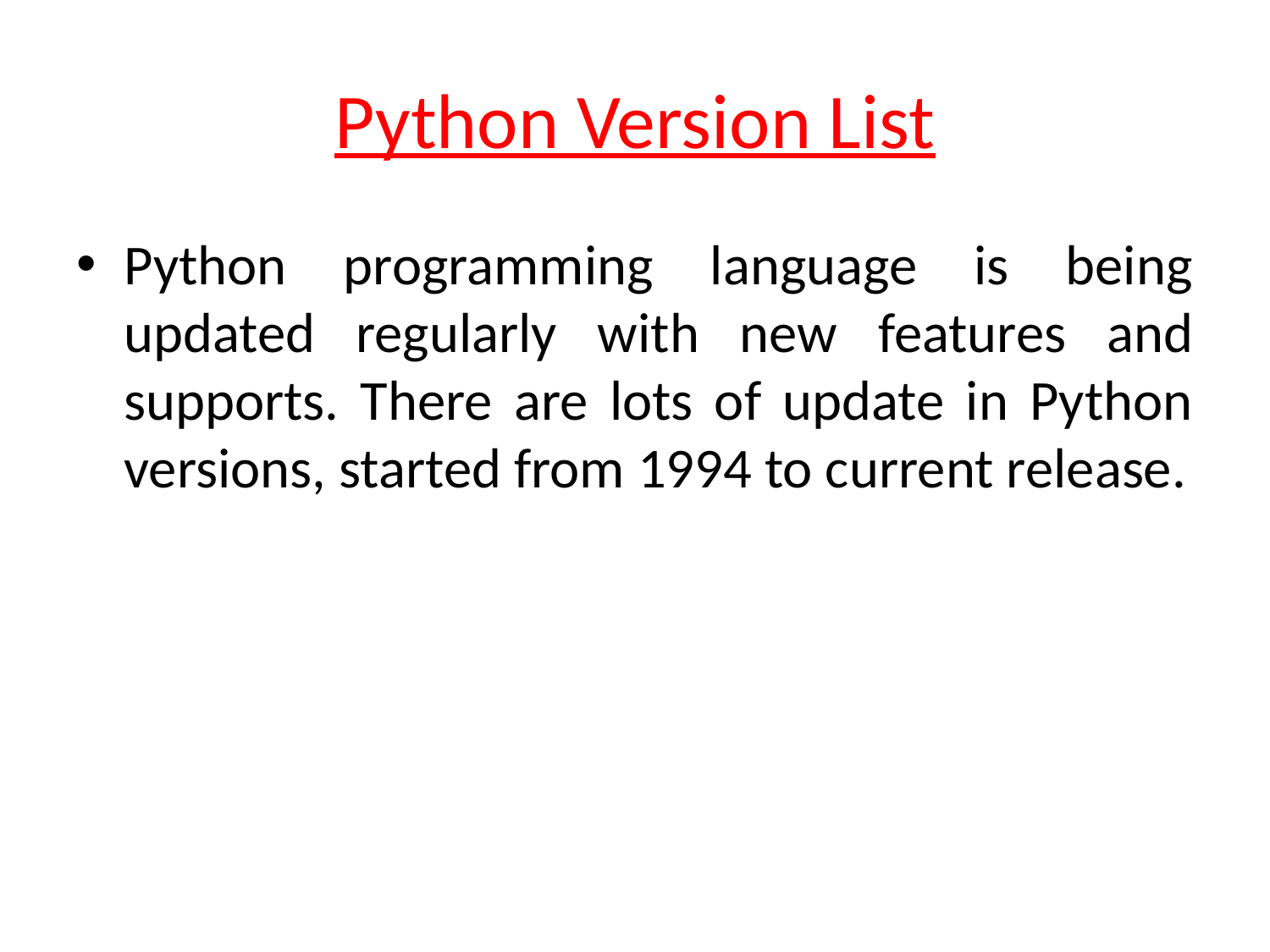

# Python Version List
Python programming language is being updated regularly with new features and supports. There are lots of update in Python versions, started from 1994 to current release.